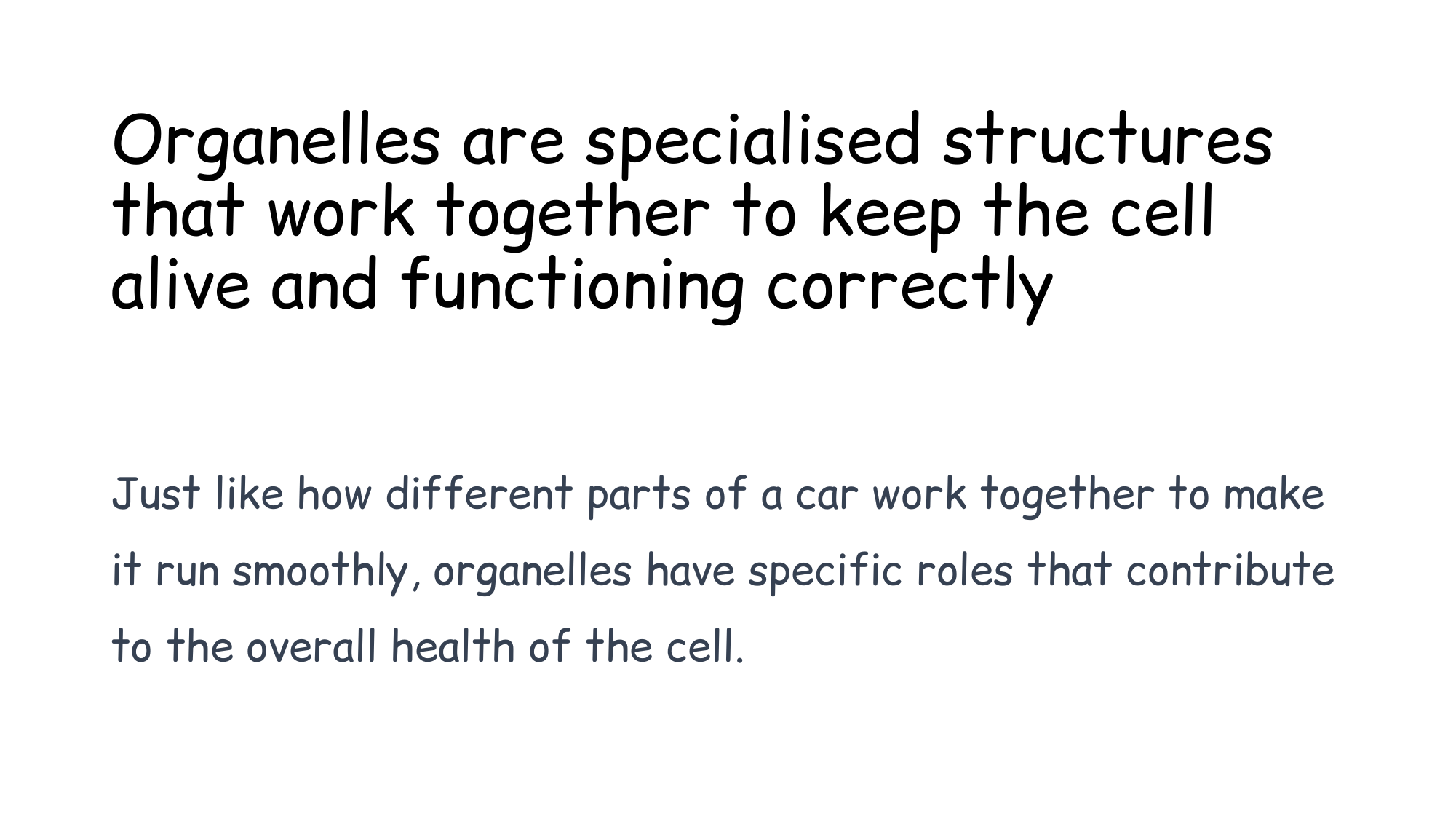

# Organelles are specialised structures that work together to keep the cell alive and functioning correctly
Just like how different parts of a car work together to make it run smoothly, organelles have specific roles that contribute to the overall health of the cell.